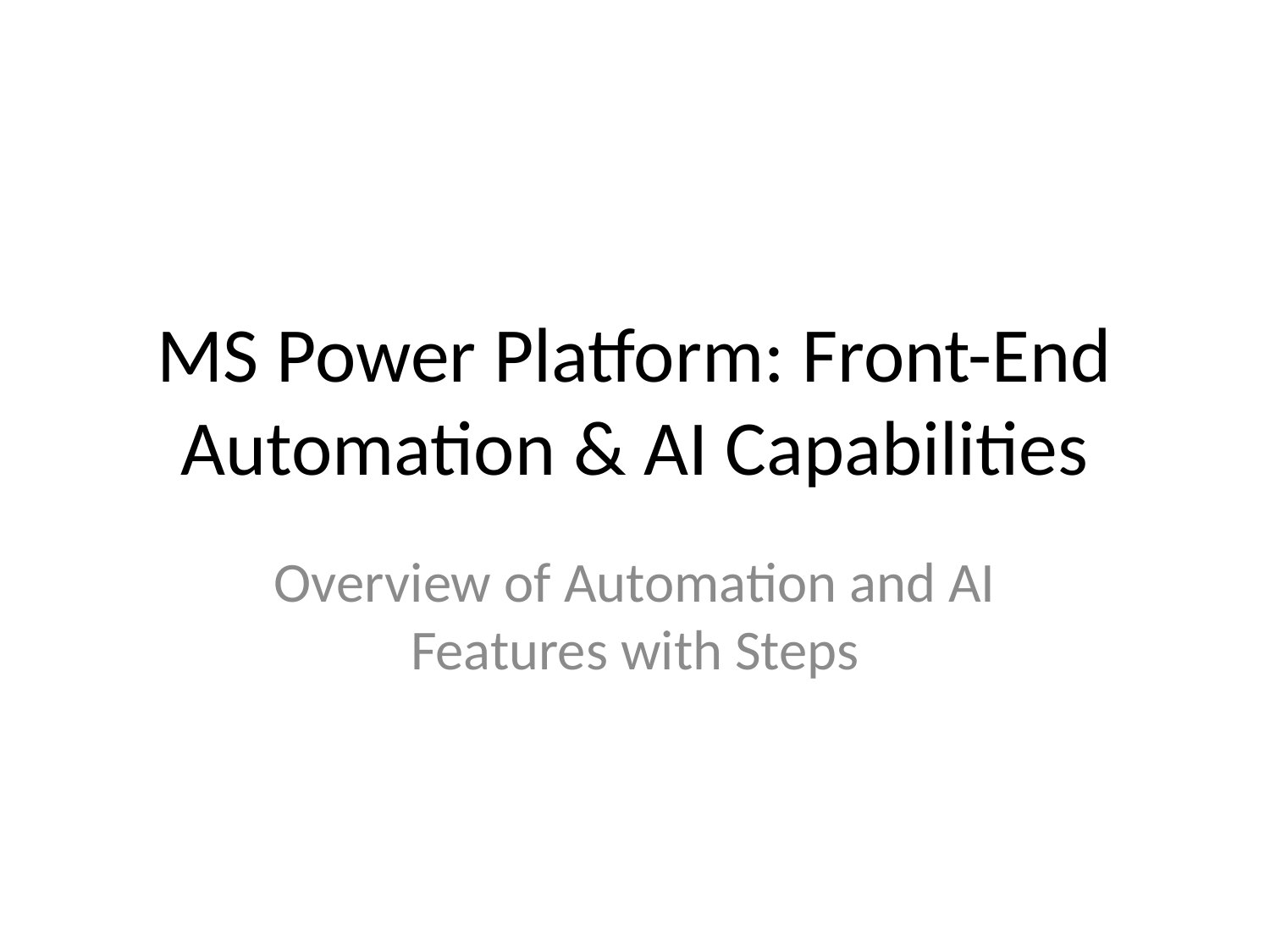

# MS Power Platform: Front-End Automation & AI Capabilities
Overview of Automation and AI Features with Steps